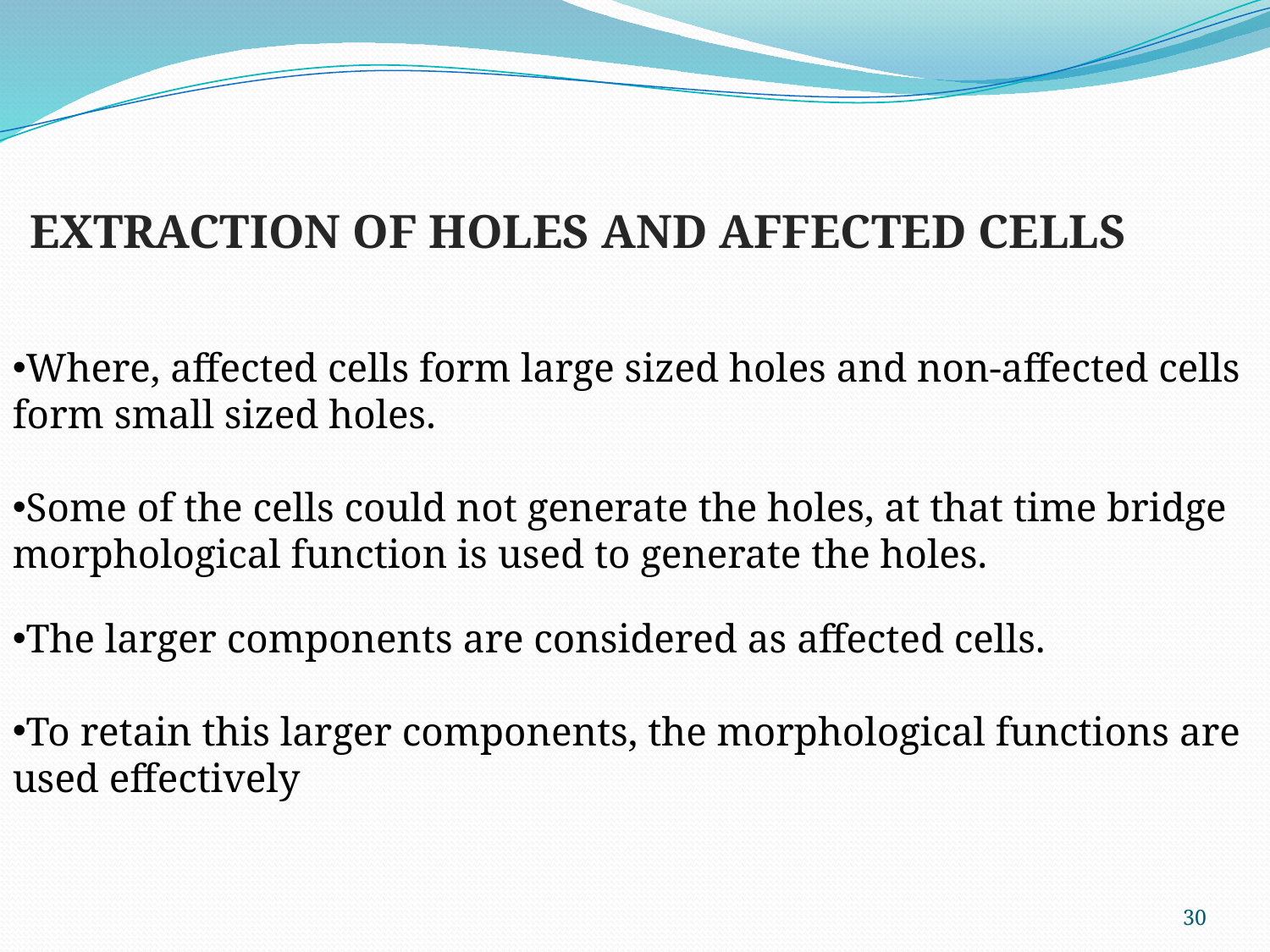

# EXTRACTION OF HOLES AND AFFECTED CELLS
Where, affected cells form large sized holes and non-affected cells form small sized holes.

Some of the cells could not generate the holes, at that time bridge morphological function is used to generate the holes.

The larger components are considered as affected cells.

To retain this larger components, the morphological functions are used effectively
30